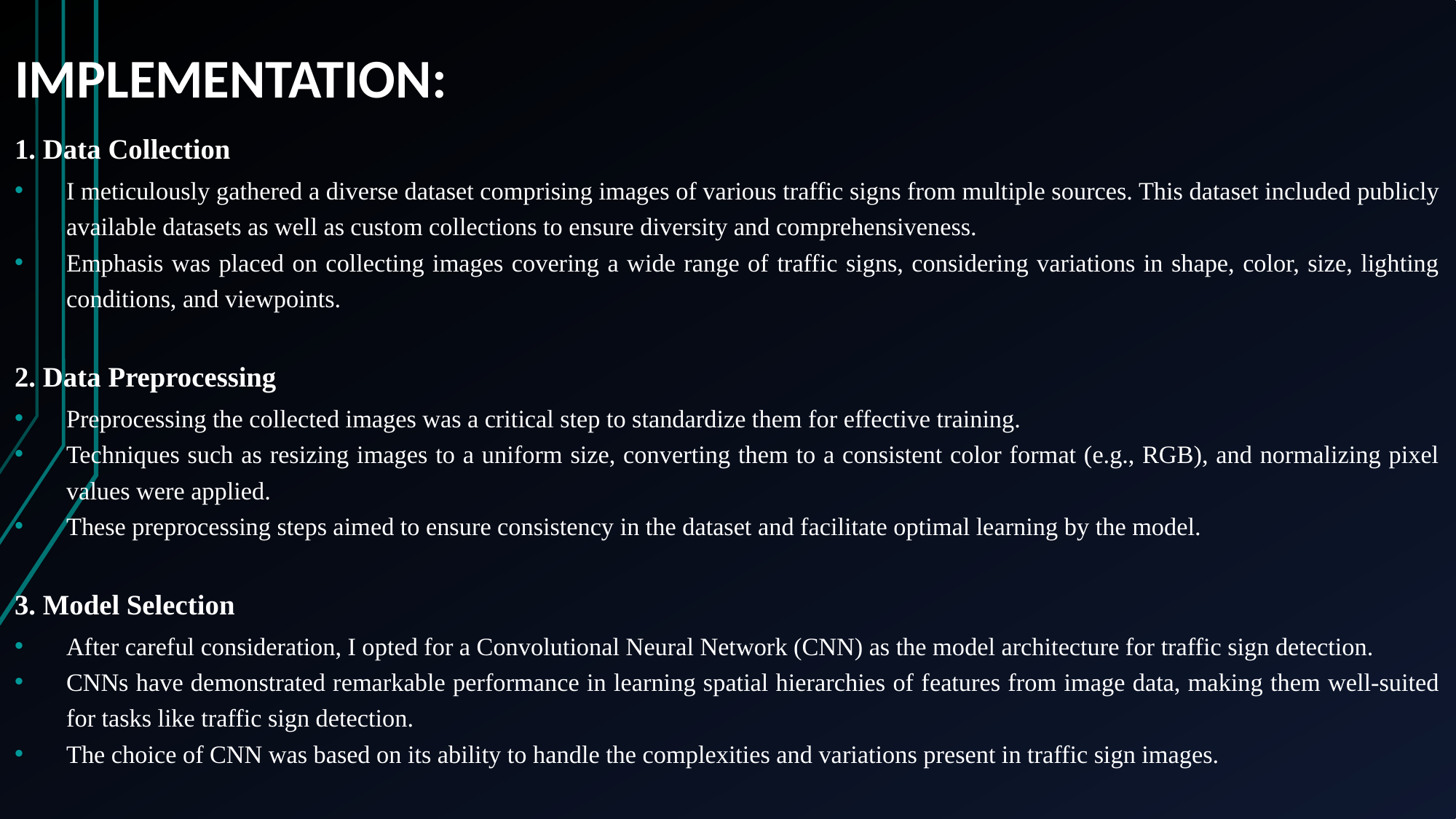

# IMPLEMENTATION:
1. Data Collection
I meticulously gathered a diverse dataset comprising images of various traffic signs from multiple sources. This dataset included publicly available datasets as well as custom collections to ensure diversity and comprehensiveness.
Emphasis was placed on collecting images covering a wide range of traffic signs, considering variations in shape, color, size, lighting conditions, and viewpoints.

2. Data Preprocessing
Preprocessing the collected images was a critical step to standardize them for effective training.
Techniques such as resizing images to a uniform size, converting them to a consistent color format (e.g., RGB), and normalizing pixel values were applied.
These preprocessing steps aimed to ensure consistency in the dataset and facilitate optimal learning by the model.

3. Model Selection
After careful consideration, I opted for a Convolutional Neural Network (CNN) as the model architecture for traffic sign detection.
CNNs have demonstrated remarkable performance in learning spatial hierarchies of features from image data, making them well-suited for tasks like traffic sign detection.
The choice of CNN was based on its ability to handle the complexities and variations present in traffic sign images.